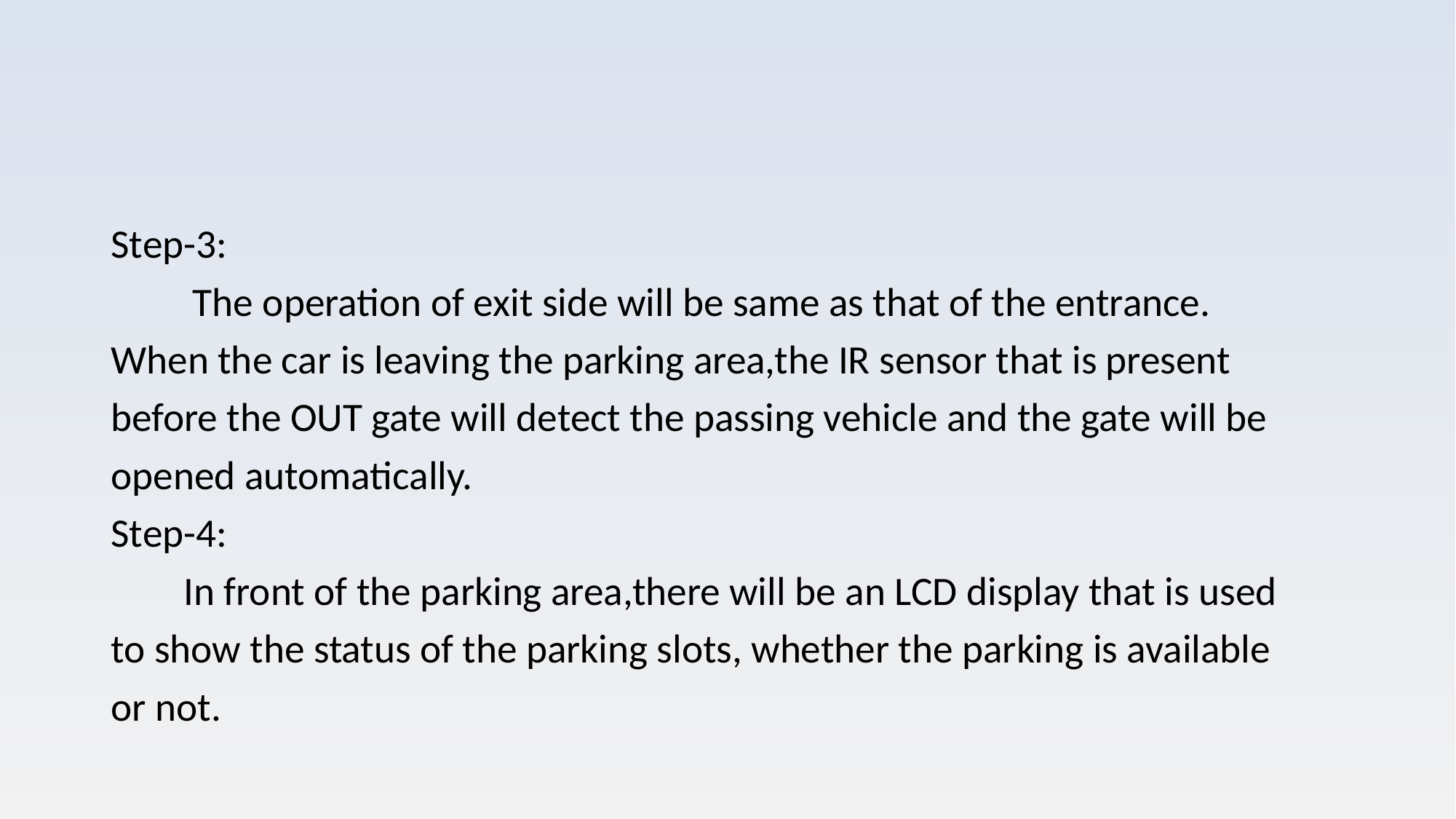

#
Step-3:
         The operation of exit side will be same as that of the entrance.
When the car is leaving the parking area,the IR sensor that is present
before the OUT gate will detect the passing vehicle and the gate will be
opened automatically.
Step-4:
        In front of the parking area,there will be an LCD display that is used
to show the status of the parking slots, whether the parking is available
or not.